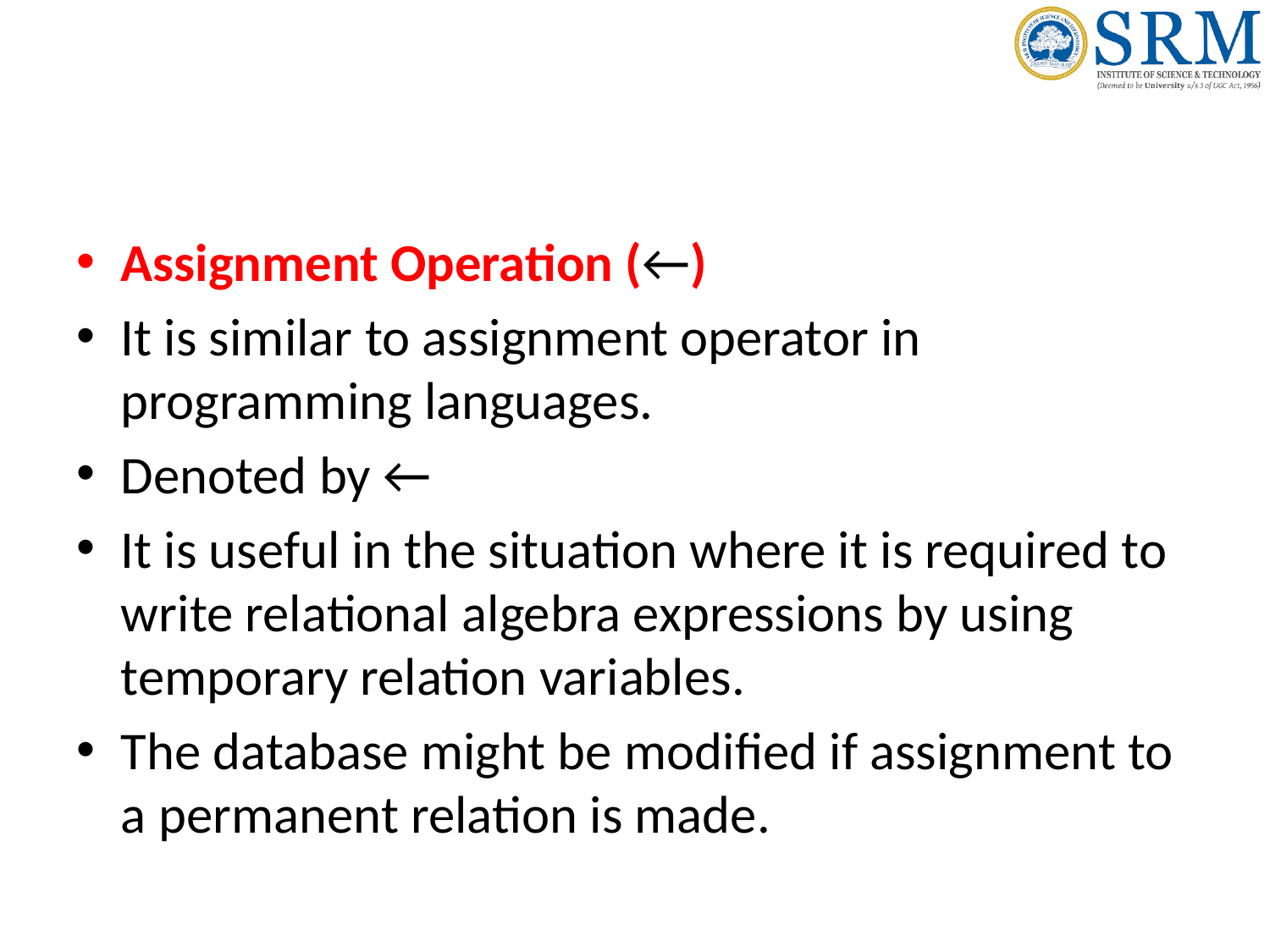

#
Assignment Operation (←)
It is similar to assignment operator in programming languages.
Denoted by ←
It is useful in the situation where it is required to write relational algebra expressions by using temporary relation variables.
The database might be modified if assignment to a permanent relation is made.